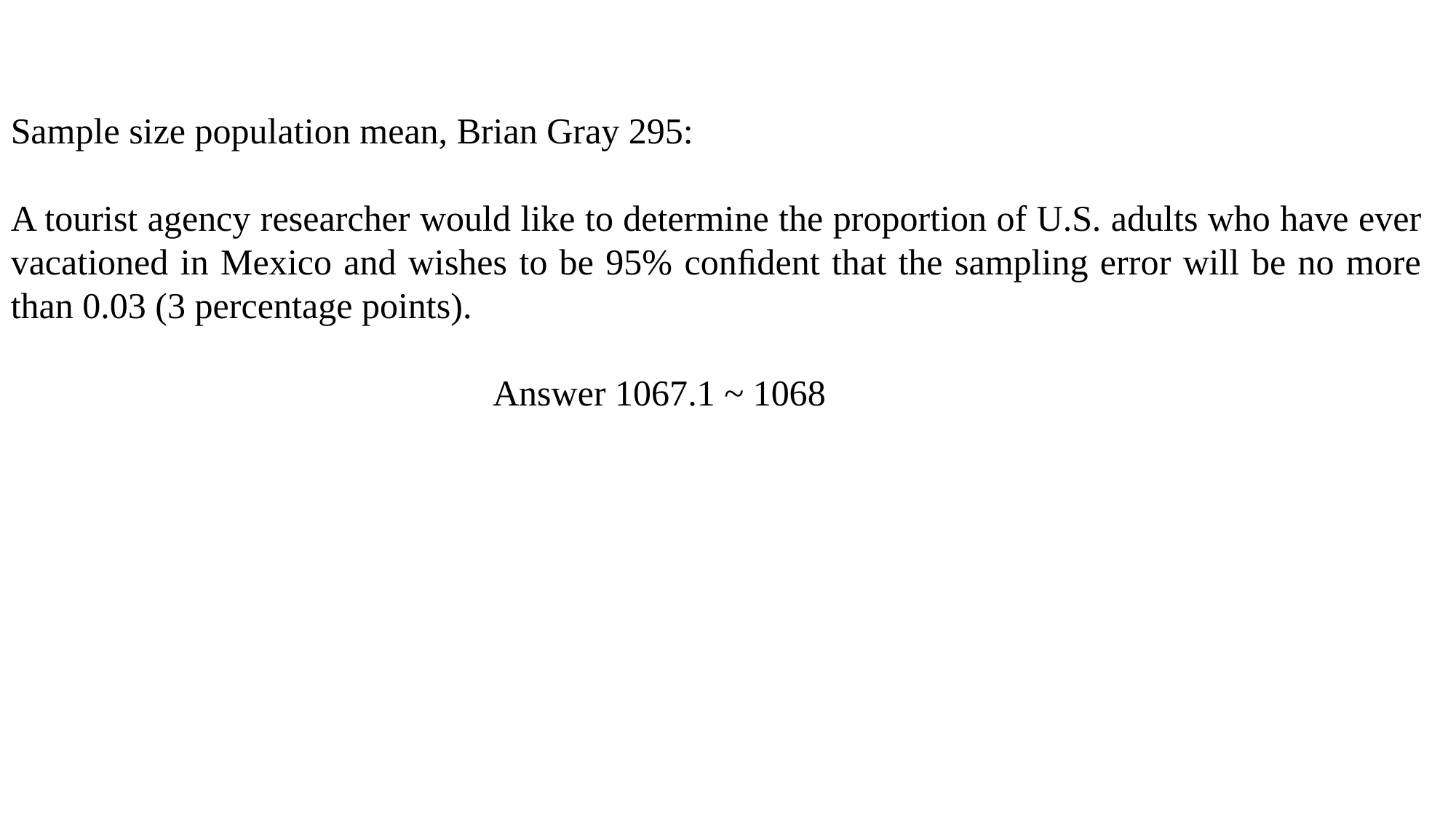

Sample size population mean, Brian Gray 295:

A tourist agency researcher would like to determine the proportion of U.S. adults who have ever vacationed in Mexico and wishes to be 95% conﬁdent that the sampling error will be no more than 0.03 (3 percentage points).

                                                     Answer 1067.1 ~ 1068